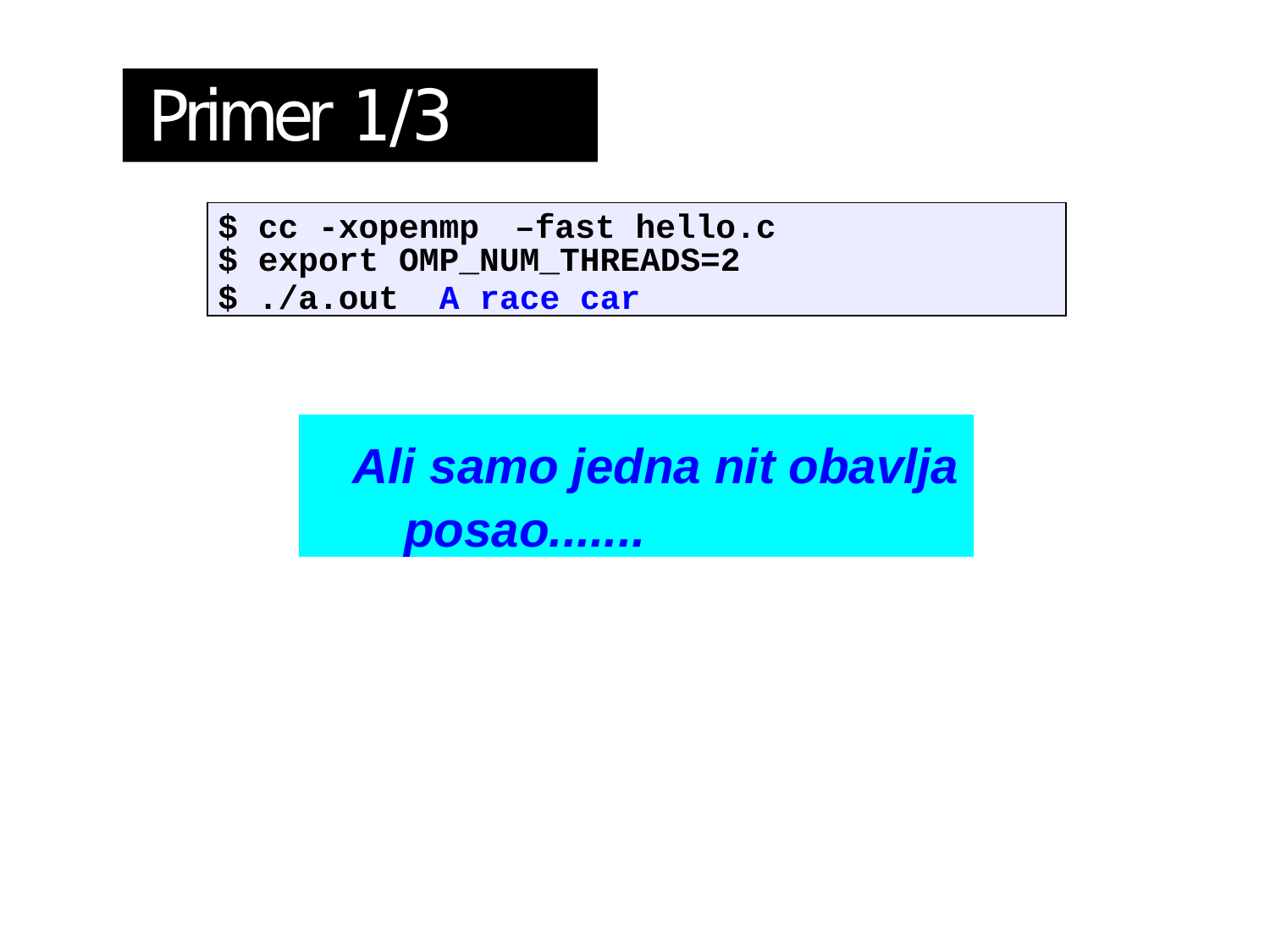

# Primer 1/3
$ cc -xopenmp	–fast hello.c
$ export OMP_NUM_THREADS=2
$ ./a.out  A race car
Ali samo jedna nit obavlja posao.......